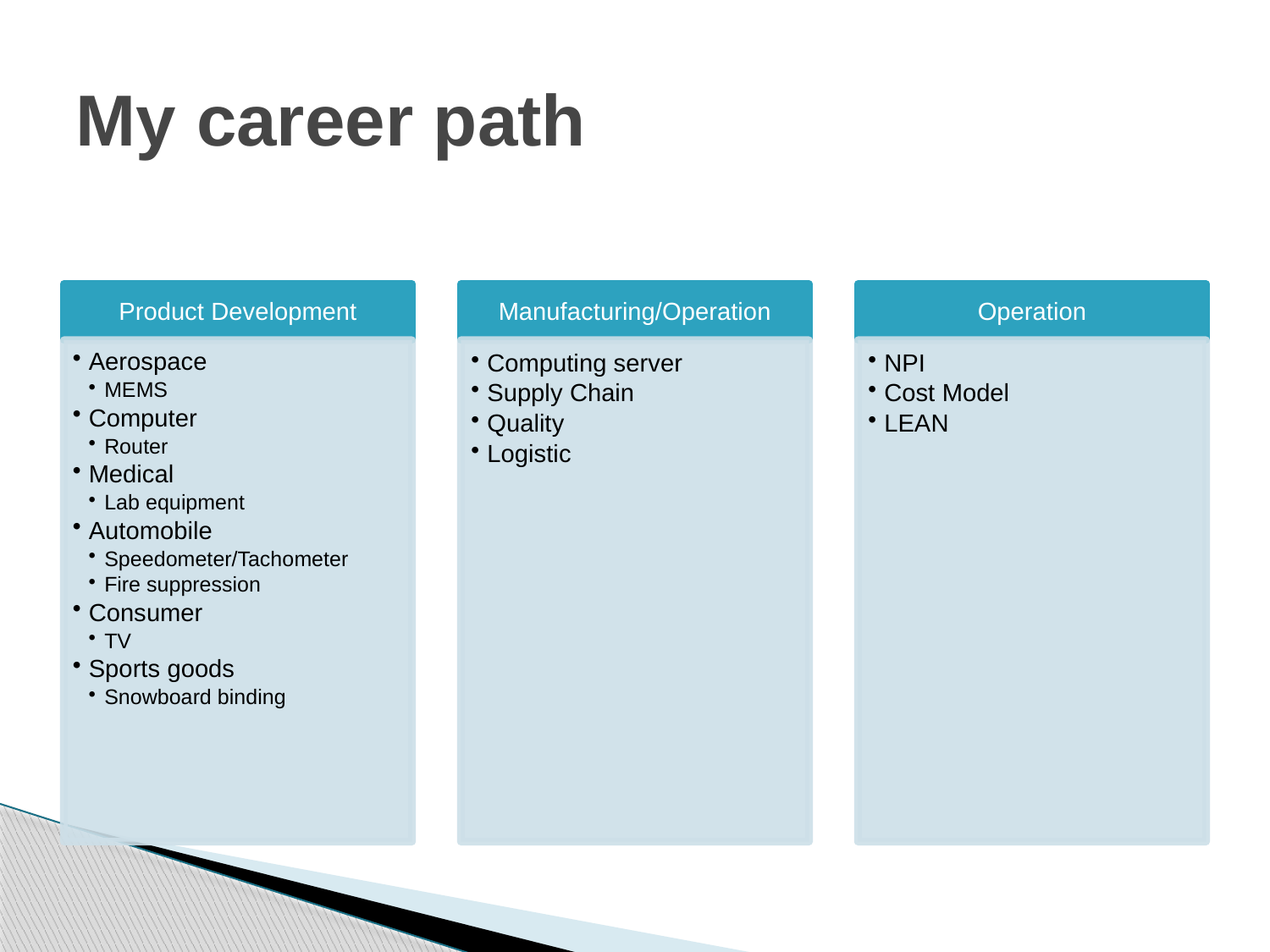

# My career path
Product Development
Aerospace
MEMS
Computer
Router
Medical
Lab equipment
Automobile
Speedometer/Tachometer
Fire suppression
Consumer
TV
Sports goods
Snowboard binding
Manufacturing/Operation
Computing server
Supply Chain
Quality
Logistic
Operation
NPI
Cost Model
LEAN